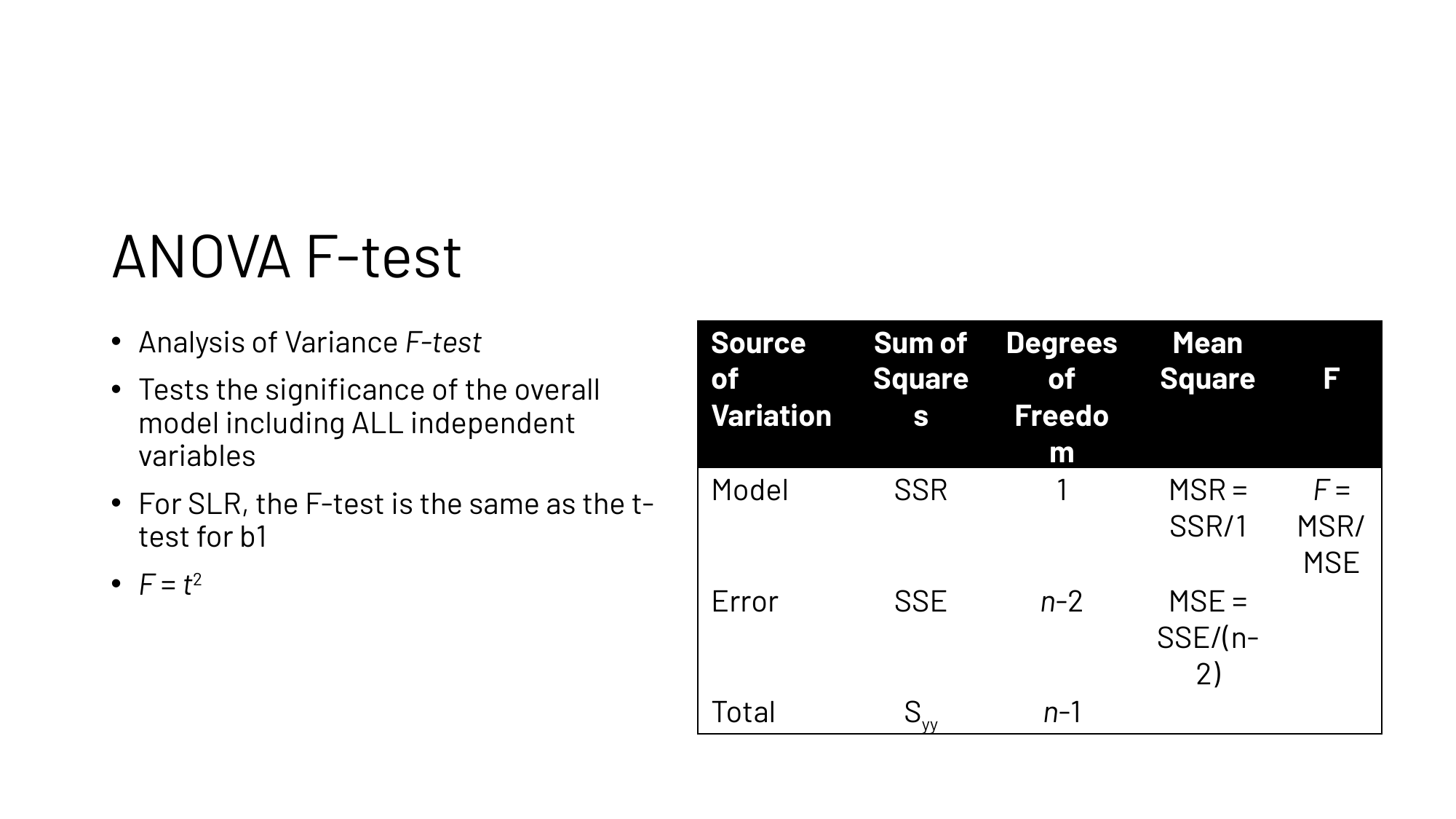

# ANOVA F-test
Analysis of Variance F-test
Tests the significance of the overall model including ALL independent variables
For SLR, the F-test is the same as the t-test for b1
F = t2
| Source of Variation | Sum of Squares | Degrees of Freedom | Mean Square | F |
| --- | --- | --- | --- | --- |
| Model | SSR | 1 | MSR = SSR/1 | F = MSR/MSE |
| Error | SSE | n-2 | MSE = SSE/(n-2) |  |
| Total | Syy | n-1 |  |  |